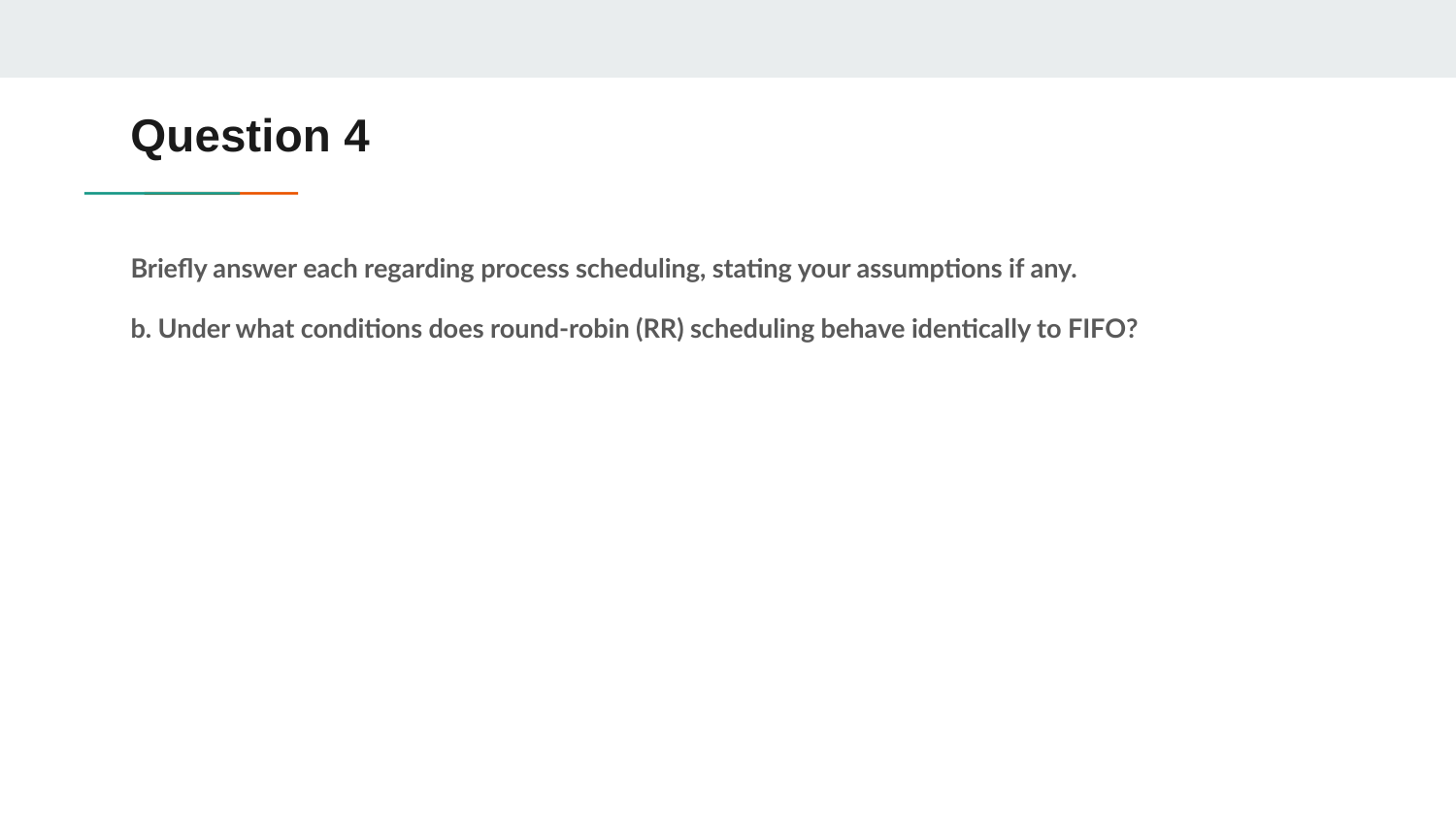

# Question 4
Briefly answer each regarding process scheduling, stating your assumptions if any.
b. Under what conditions does round-robin (RR) scheduling behave identically to FIFO?